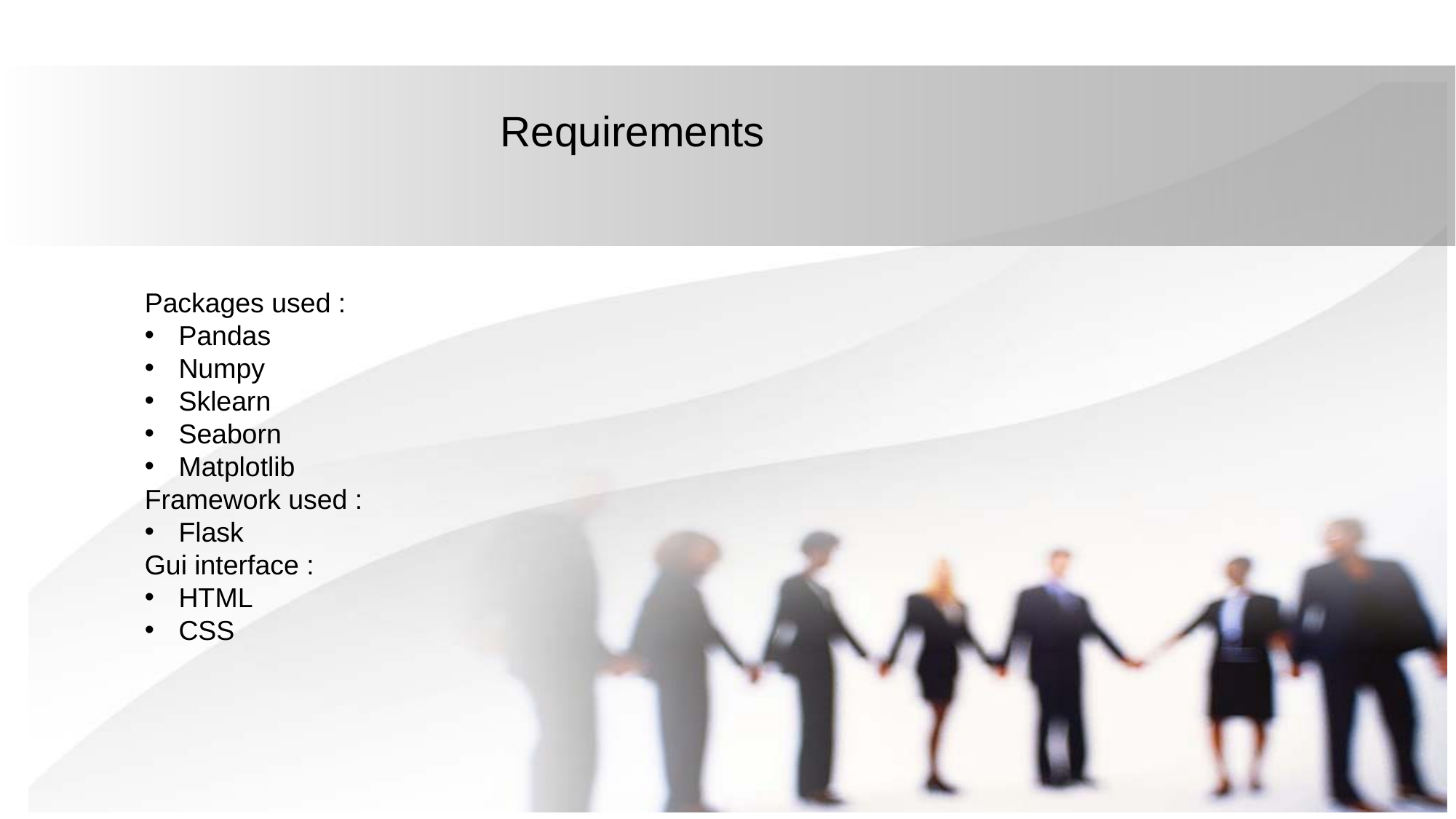

# Requirements
Packages used :
Pandas
Numpy
Sklearn
Seaborn
Matplotlib
Framework used :
Flask
Gui interface :
HTML
CSS